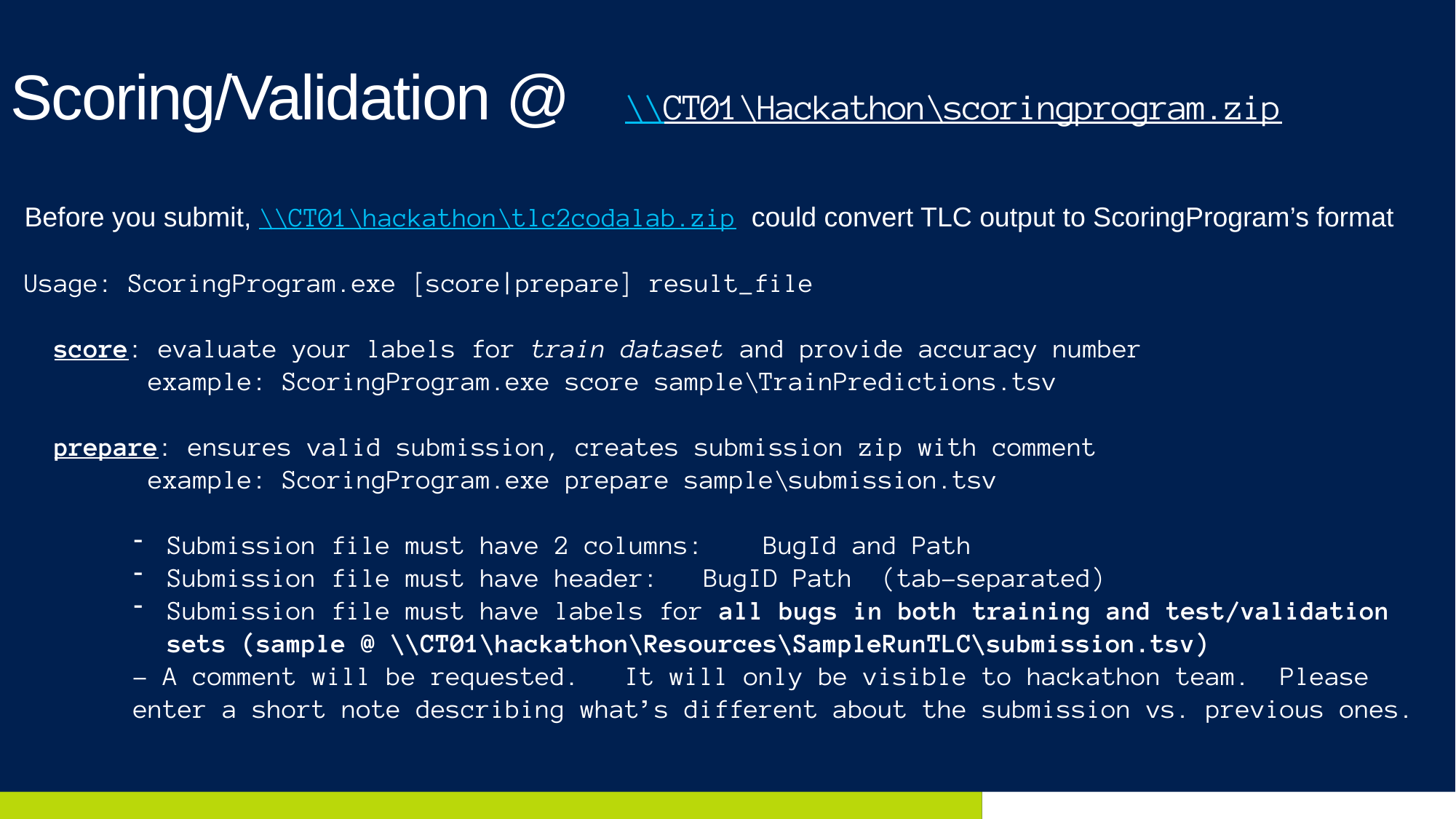

# Scoring/Validation @   \\CT01\Hackathon\scoringprogram.zip
Before you submit, \\CT01\hackathon\tlc2codalab.zip could convert TLC output to ScoringProgram’s format

Usage: ScoringProgram.exe [score|prepare] result_file

  score: evaluate your labels for train dataset and provide accuracy number
	 example: ScoringProgram.exe score sample\TrainPredictions.tsv

  prepare: ensures valid submission, creates submission zip with comment
	 example: ScoringProgram.exe prepare sample\submission.tsv

Submission file must have 2 columns:    BugId and Path
Submission file must have header:   BugID Path  (tab-separated)
Submission file must have labels for all bugs in both training and test/validation sets (sample @ \\CT01\hackathon\Resources\SampleRunTLC\submission.tsv)
- A comment will be requested.   It will only be visible to hackathon team.  Please enter a short note describing what’s different about the submission vs. previous ones.